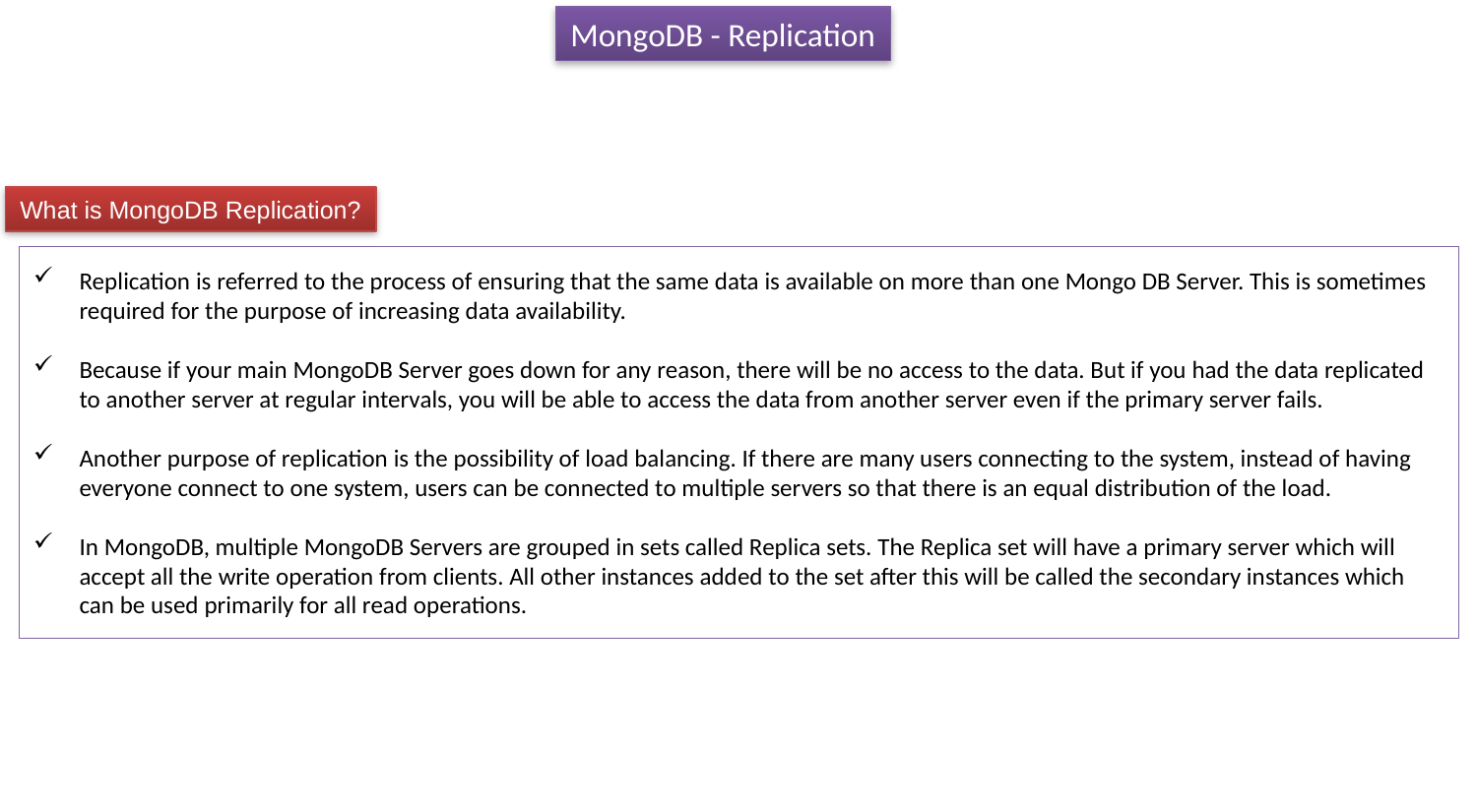

MongoDB - Replication

What is MongoDB Replication?
Replication is referred to the process of ensuring that the same data is available on more than one Mongo DB Server. This is sometimes required for the purpose of increasing data availability.
Because if your main MongoDB Server goes down for any reason, there will be no access to the data. But if you had the data replicated to another server at regular intervals, you will be able to access the data from another server even if the primary server fails.
Another purpose of replication is the possibility of load balancing. If there are many users connecting to the system, instead of having everyone connect to one system, users can be connected to multiple servers so that there is an equal distribution of the load.
In MongoDB, multiple MongoDB Servers are grouped in sets called Replica sets. The Replica set will have a primary server which will accept all the write operation from clients. All other instances added to the set after this will be called the secondary instances which can be used primarily for all read operations.